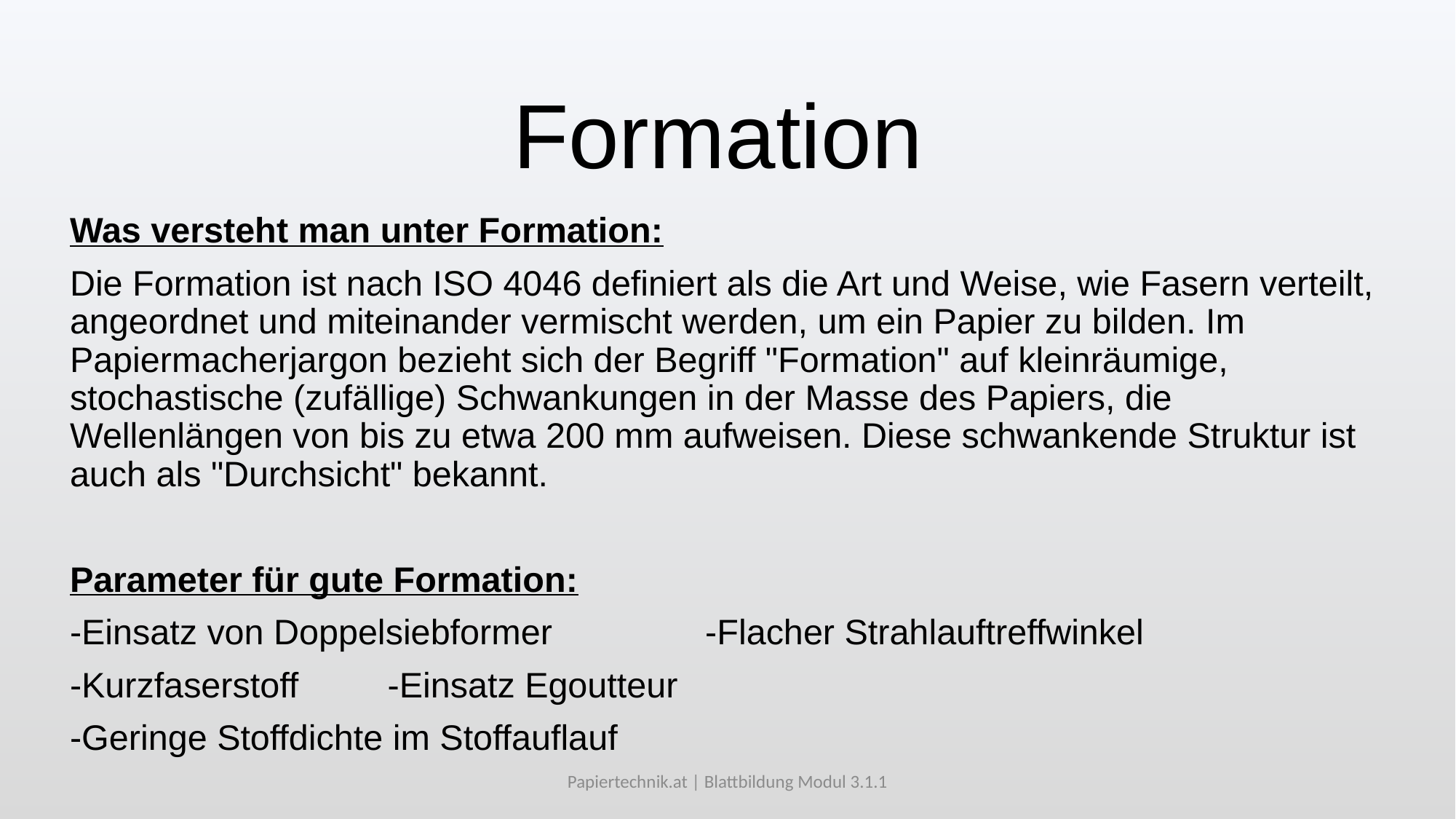

# Formation
Was versteht man unter Formation:
Die Formation ist nach ISO 4046 definiert als die Art und Weise, wie Fasern verteilt, angeordnet und miteinander vermischt werden, um ein Papier zu bilden. Im Papiermacherjargon bezieht sich der Begriff "Formation" auf kleinräumige, stochastische (zufällige) Schwankungen in der Masse des Papiers, die Wellenlängen von bis zu etwa 200 mm aufweisen. Diese schwankende Struktur ist auch als "Durchsicht" bekannt.

Parameter für gute Formation:
-Einsatz von Doppelsiebformer			-Flacher Strahlauftreffwinkel
-Kurzfaserstoff					-Einsatz Egoutteur
-Geringe Stoffdichte im Stoffauflauf

Papiertechnik.at | Blattbildung Modul 3.1.1